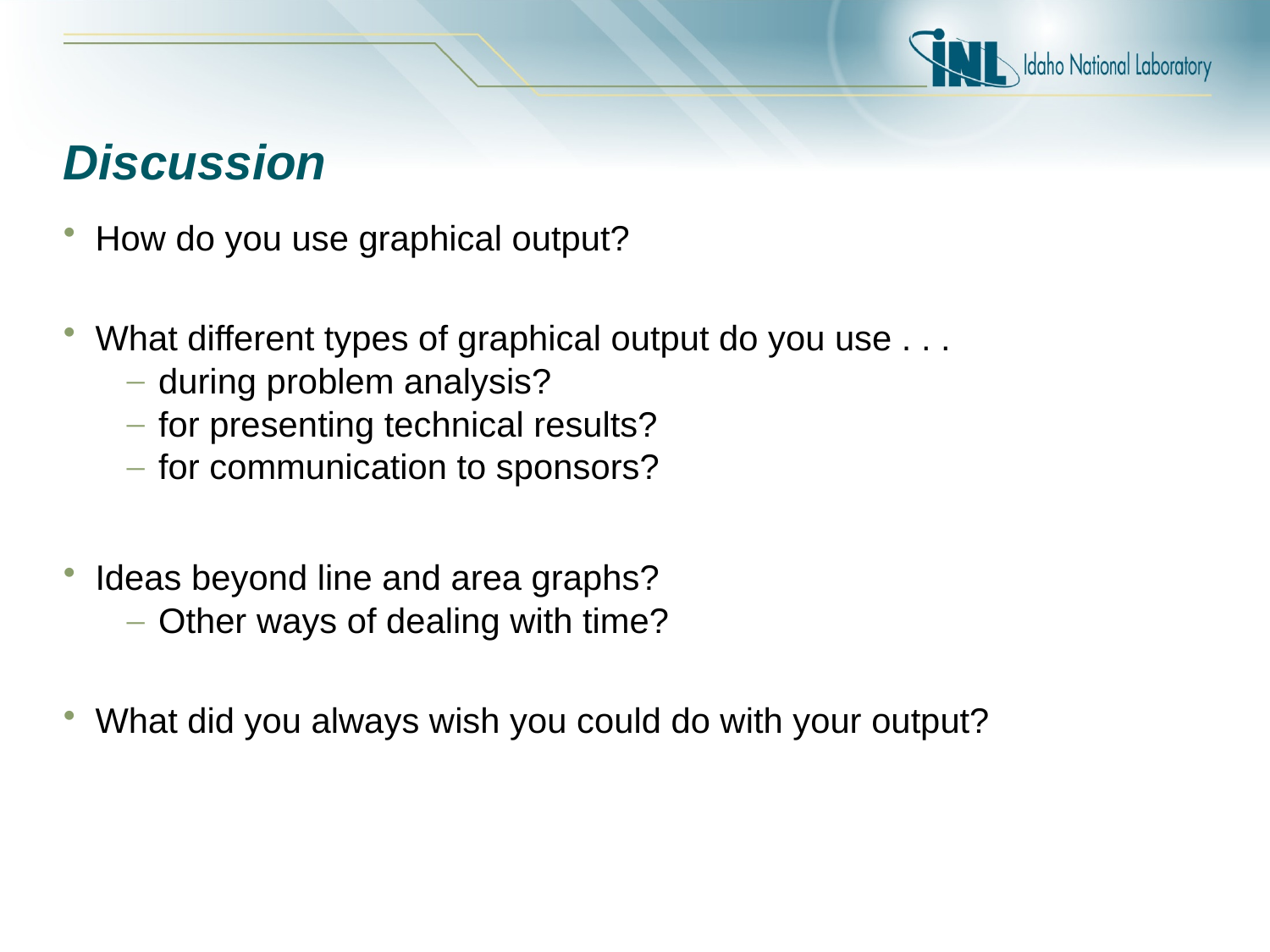

# Discussion
How do you use graphical output?

What different types of graphical output do you use . . .
during problem analysis?
for presenting technical results?
for communication to sponsors?

Ideas beyond line and area graphs?
Other ways of dealing with time?

What did you always wish you could do with your output?